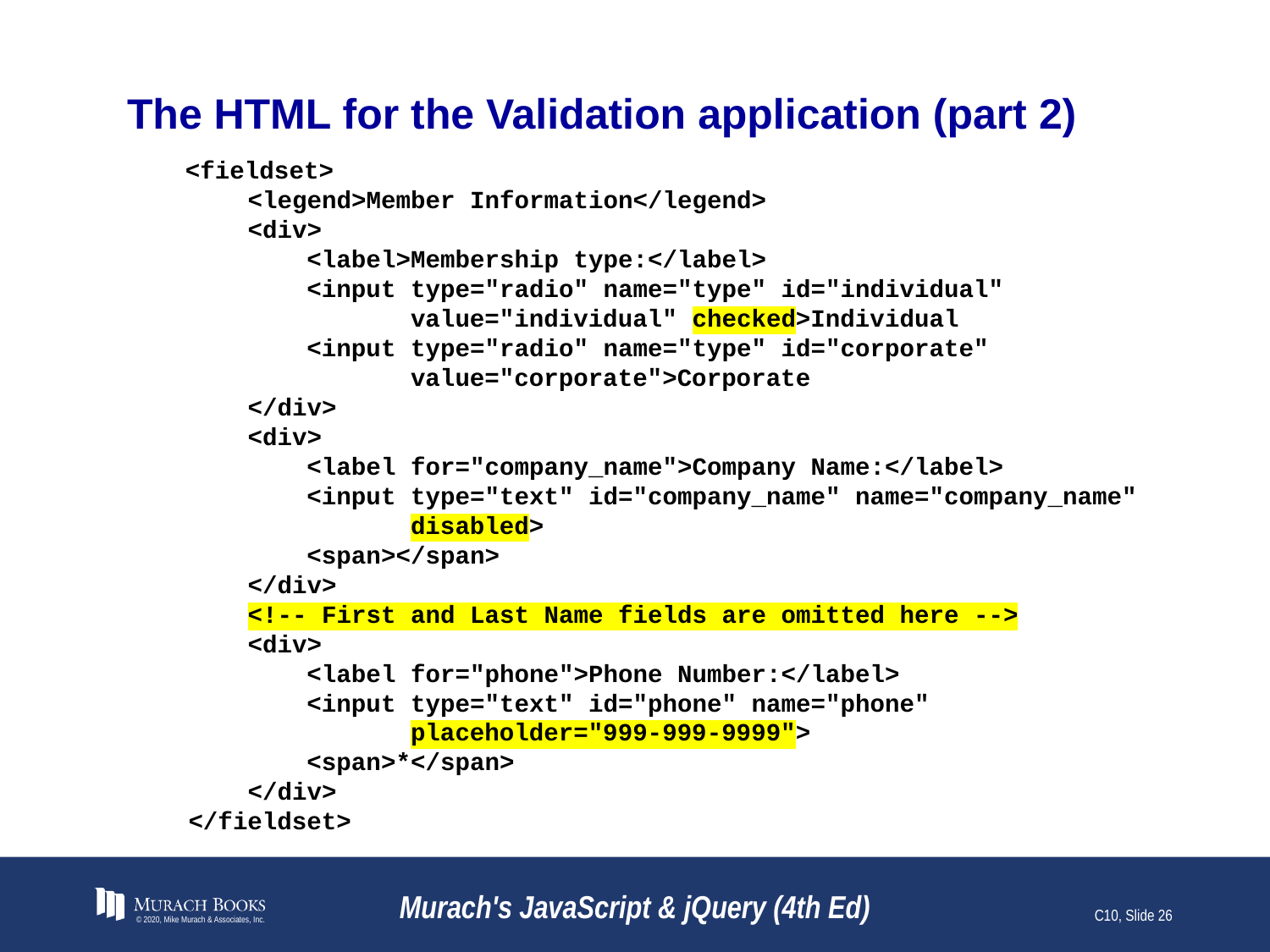

# The HTML for the Validation application (part 2)
	<fieldset>
        <legend>Member Information</legend>
        <div>
            <label>Membership type:</label>
            <input type="radio" name="type" id="individual"
                   value="individual" checked>Individual
            <input type="radio" name="type" id="corporate"
                   value="corporate">Corporate
        </div>
        <div>
            <label for="company_name">Company Name:</label>
            <input type="text" id="company_name" name="company_name"
                   disabled>
            <span></span>
        </div>
        <!-- First and Last Name fields are omitted here -->
        <div>
            <label for="phone">Phone Number:</label>
            <input type="text" id="phone" name="phone"
                   placeholder="999-999-9999">
            <span>*</span>
        </div>
    </fieldset>

© 2020, Mike Murach & Associates, Inc.
Murach's JavaScript & jQuery (4th Ed)

C10, Slide 26